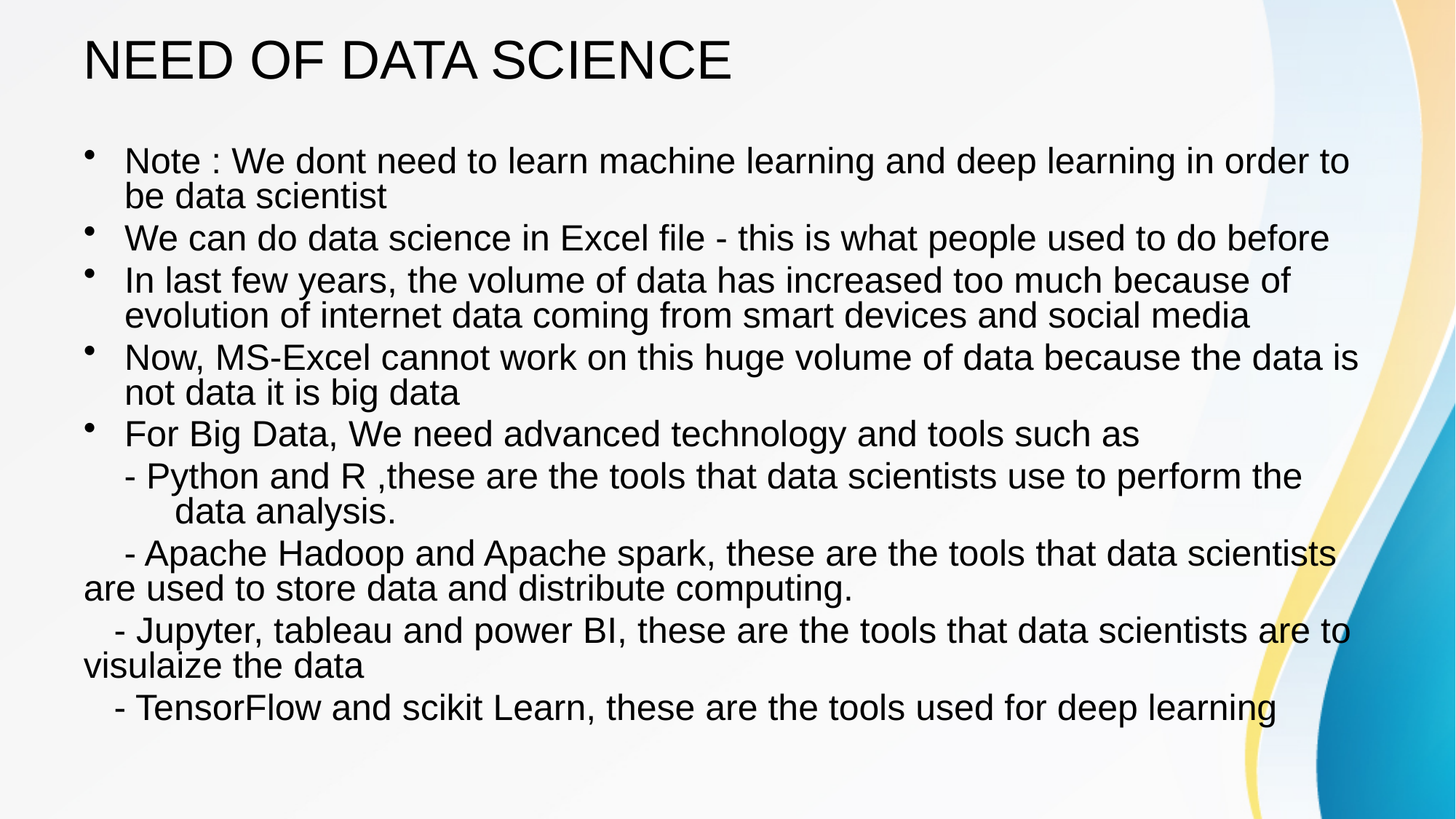

# NEED OF DATA SCIENCE
Note : We dont need to learn machine learning and deep learning in order to be data scientist
We can do data science in Excel file - this is what people used to do before
In last few years, the volume of data has increased too much because of evolution of internet data coming from smart devices and social media
Now, MS-Excel cannot work on this huge volume of data because the data is not data it is big data
For Big Data, We need advanced technology and tools such as
    - Python and R ,these are the tools that data scientists use to perform the                data analysis.
    - Apache Hadoop and Apache spark, these are the tools that data scientists are used to store data and distribute computing.
   - Jupyter, tableau and power BI, these are the tools that data scientists are to visulaize the data
   - TensorFlow and scikit Learn, these are the tools used for deep learning